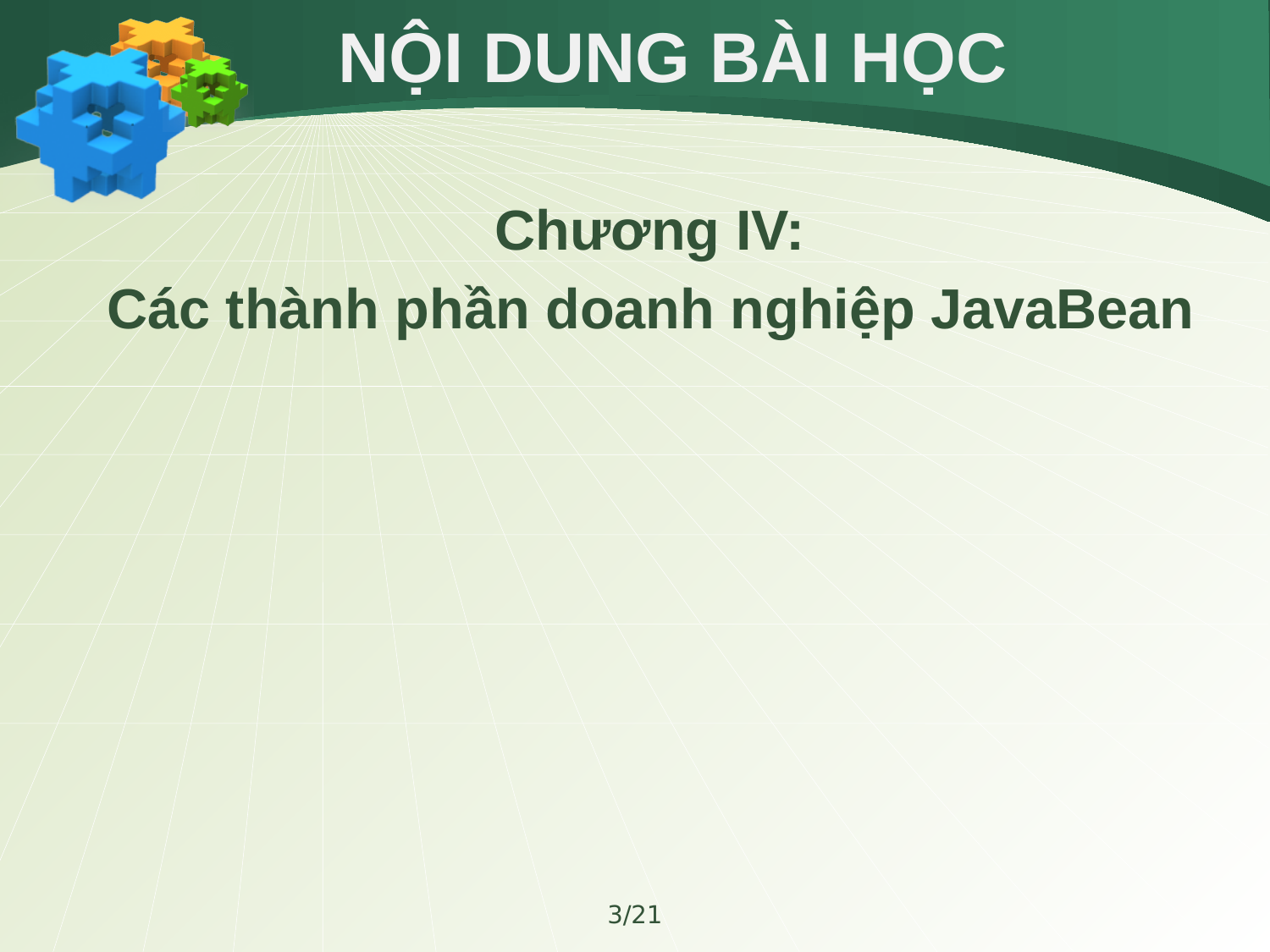

# NỘI DUNG BÀI HỌC
 Chương IV:
Các thành phần doanh nghiệp JavaBean

3/21